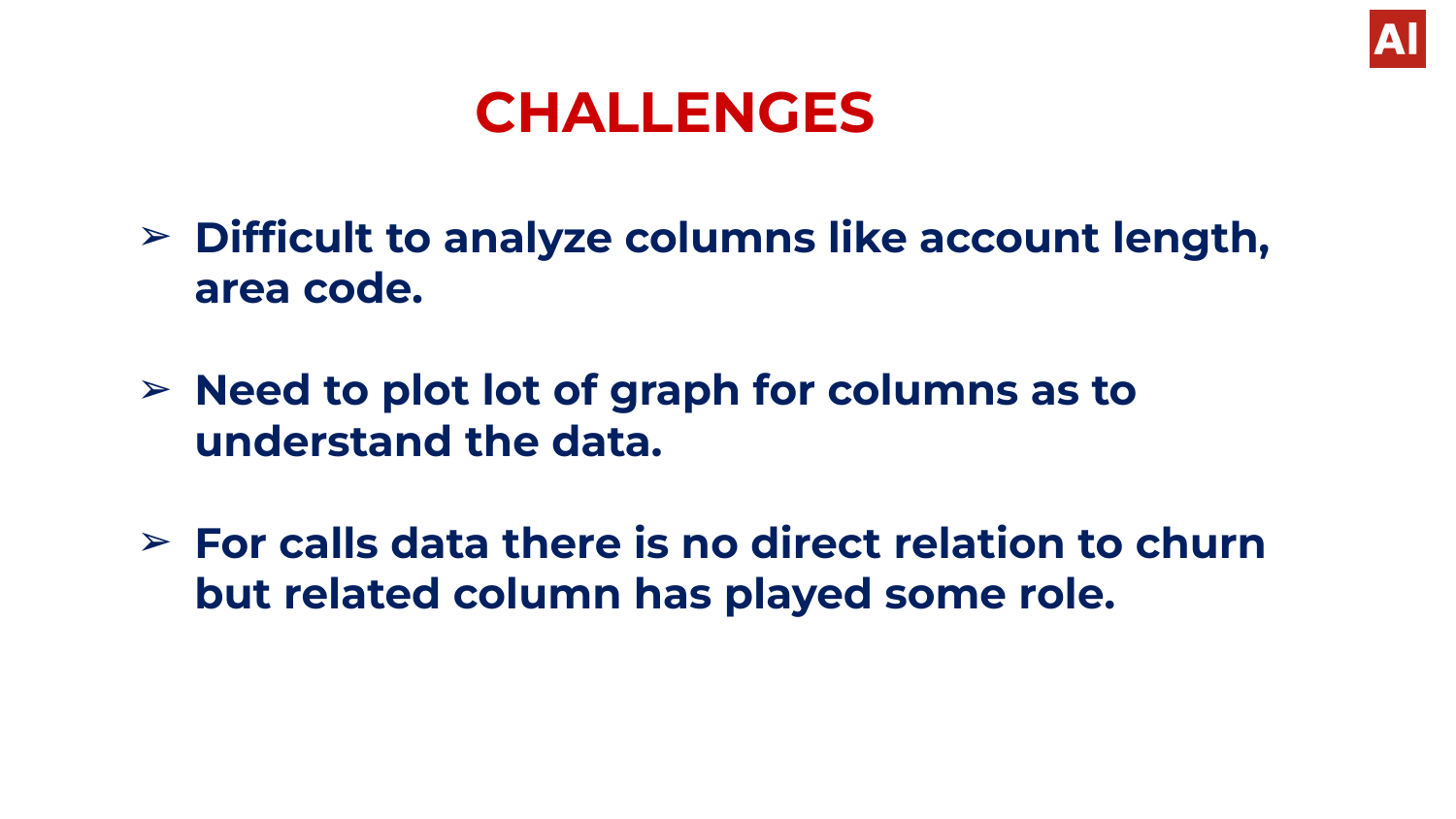

CHALLENGES
#
Difficult to analyze columns like account length, area code.

Need to plot lot of graph for columns as to understand the data.

For calls data there is no direct relation to churn but related column has played some role.